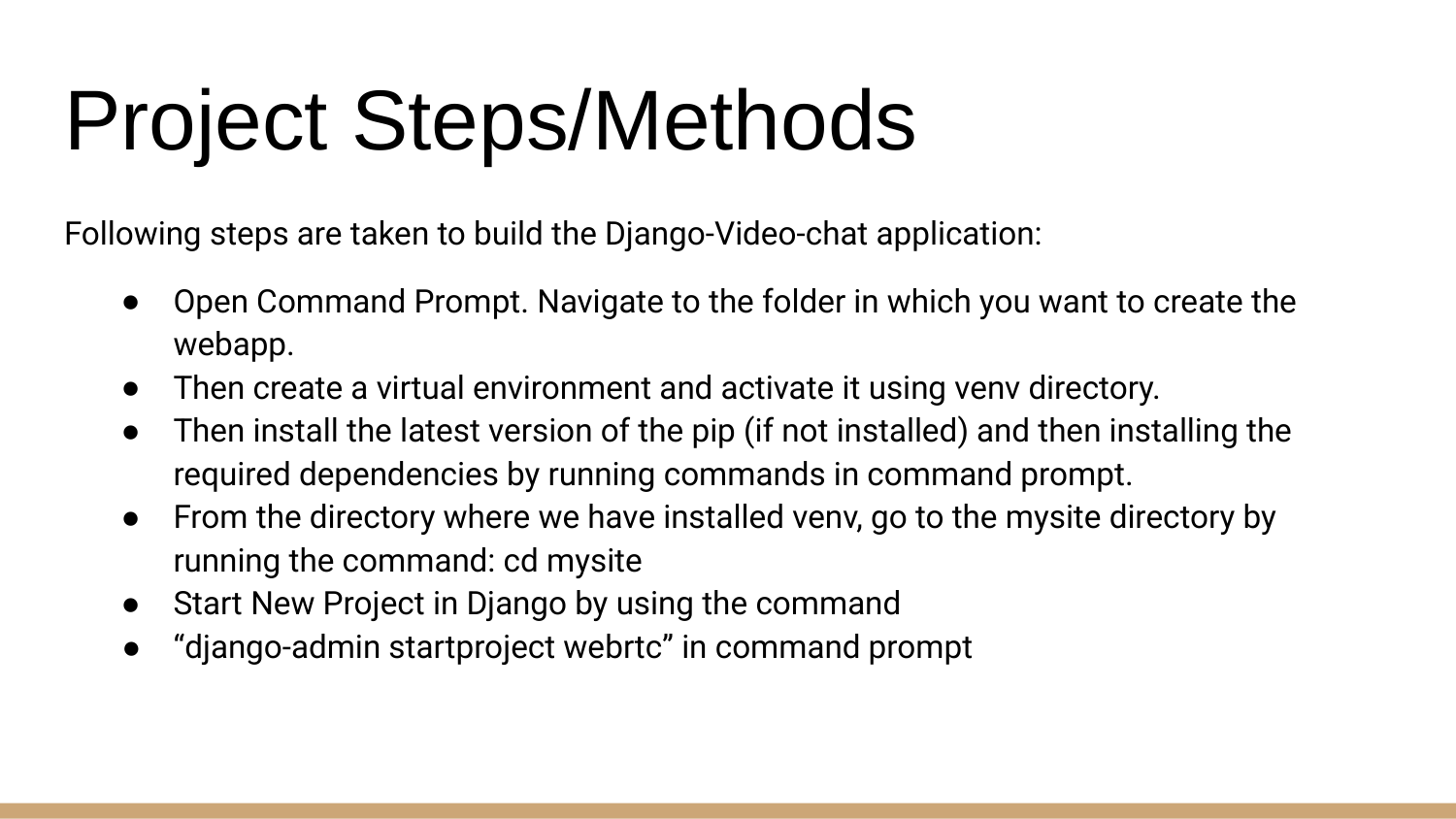

# Project Steps/Methods
Following steps are taken to build the Django-Video-chat application:
Open Command Prompt. Navigate to the folder in which you want to create the webapp.
Then create a virtual environment and activate it using venv directory.
Then install the latest version of the pip (if not installed) and then installing the required dependencies by running commands in command prompt.
From the directory where we have installed venv, go to the mysite directory by running the command: cd mysite
Start New Project in Django by using the command
“django-admin startproject webrtc” in command prompt